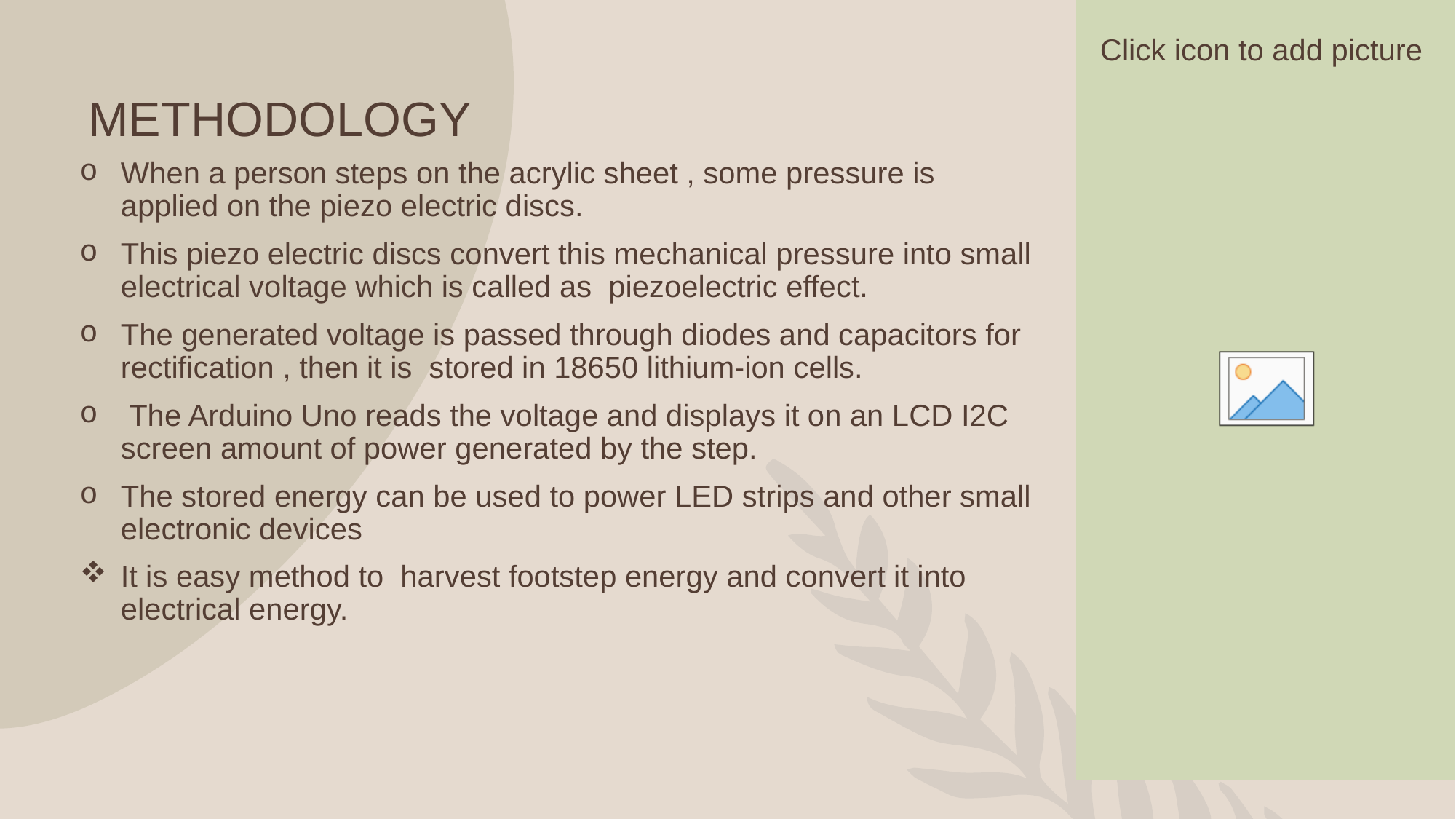

# METHODOLOGY
When a person steps on the acrylic sheet , some pressure is applied on the piezo electric discs.
This piezo electric discs convert this mechanical pressure into small electrical voltage which is called as  piezoelectric effect.
The generated voltage is passed through diodes and capacitors for rectification , then it is  stored in 18650 lithium-ion cells.
 The Arduino Uno reads the voltage and displays it on an LCD I2C screen amount of power generated by the step.
The stored energy can be used to power LED strips and other small electronic devices
It is easy method to  harvest footstep energy and convert it into  electrical energy.